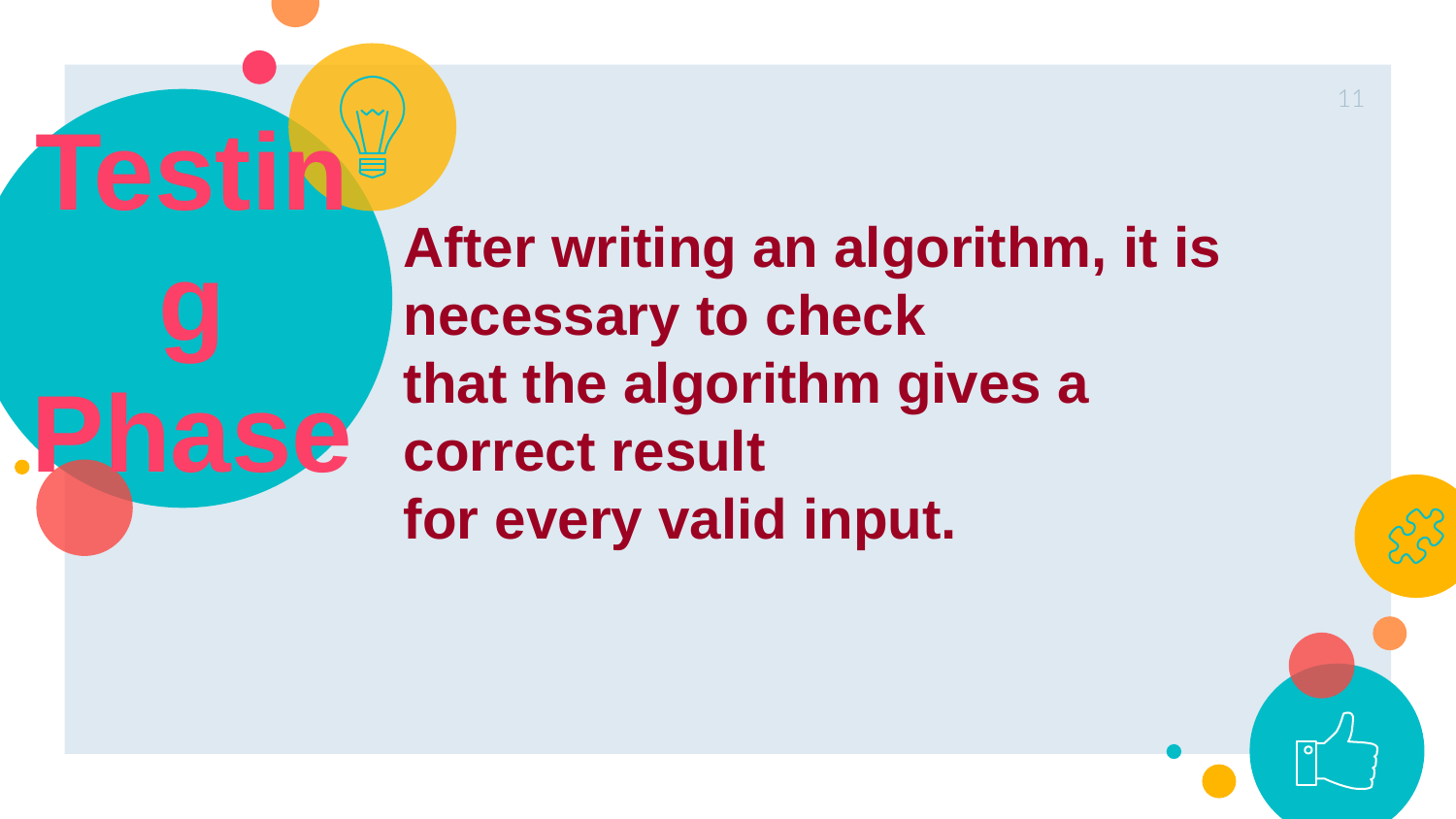

11
# Testing Phase
After writing an algorithm, it is necessary to check
that the algorithm gives a correct result
for every valid input.